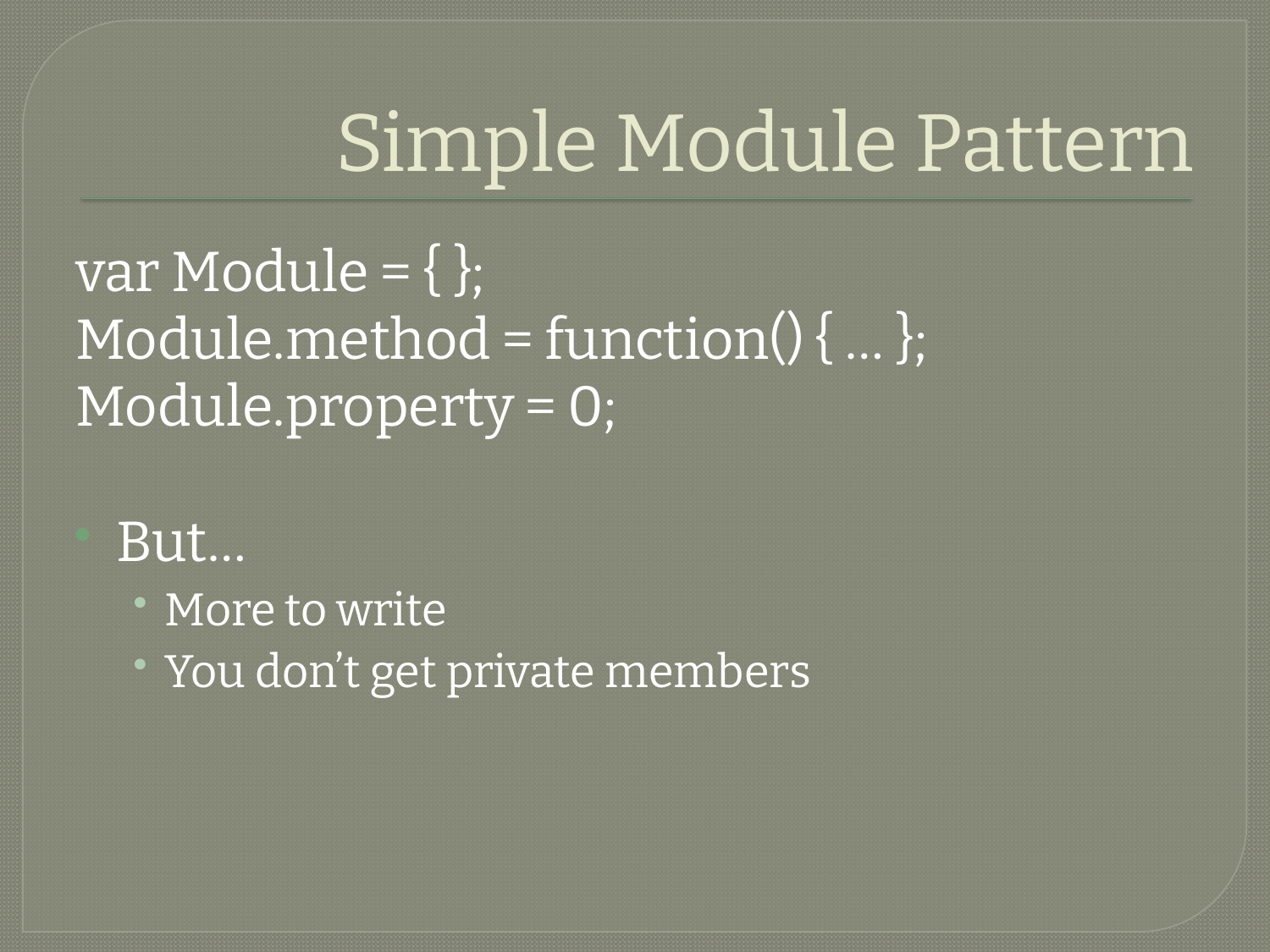

# Simple Module Pattern
var Module = { };
Module.method = function() { … };
Module.property = 0;

But…
More to write
You don’t get private members